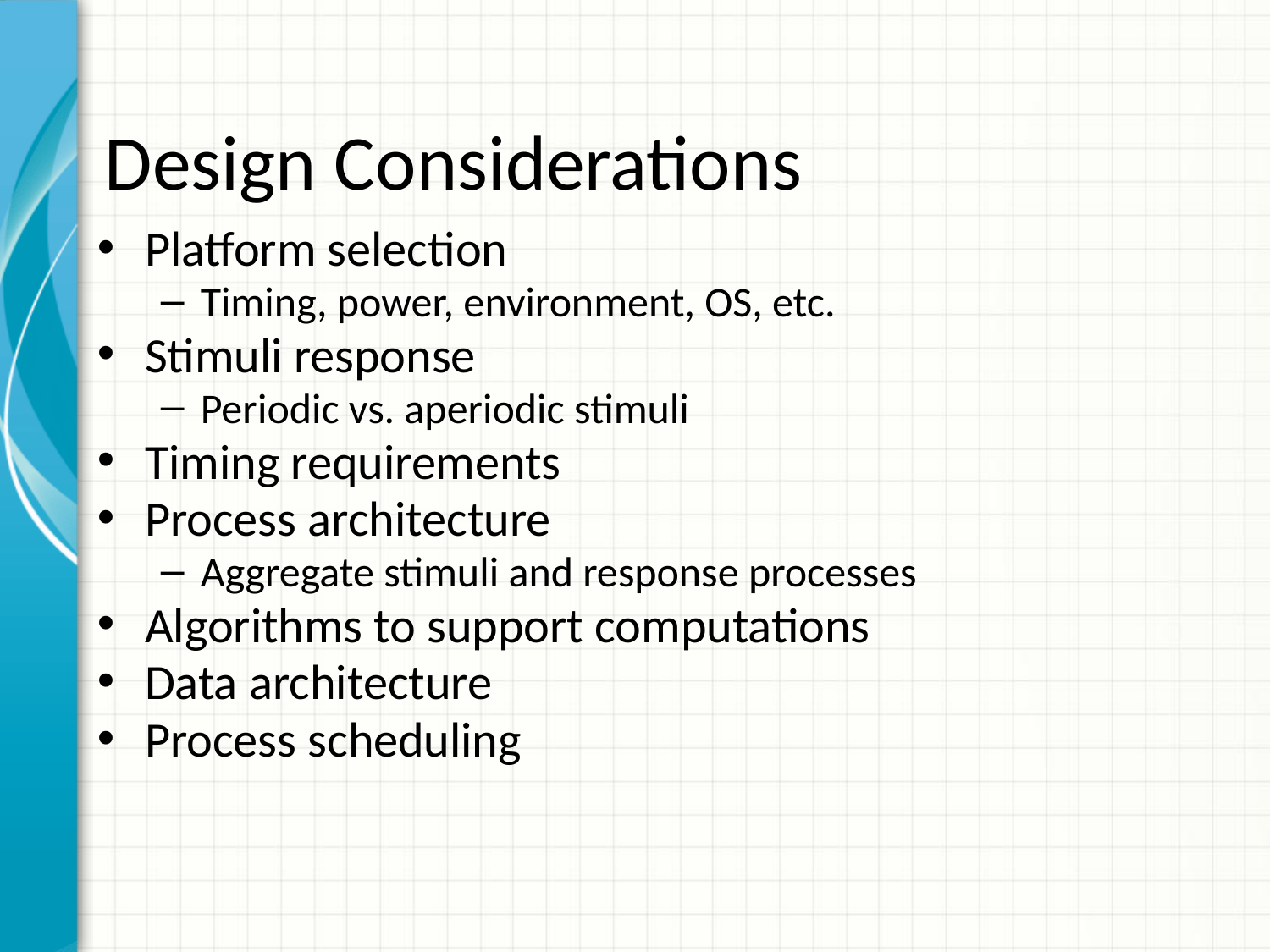

# Design Considerations
Platform selection
Timing, power, environment, OS, etc.
Stimuli response
Periodic vs. aperiodic stimuli
Timing requirements
Process architecture
Aggregate stimuli and response processes
Algorithms to support computations
Data architecture
Process scheduling